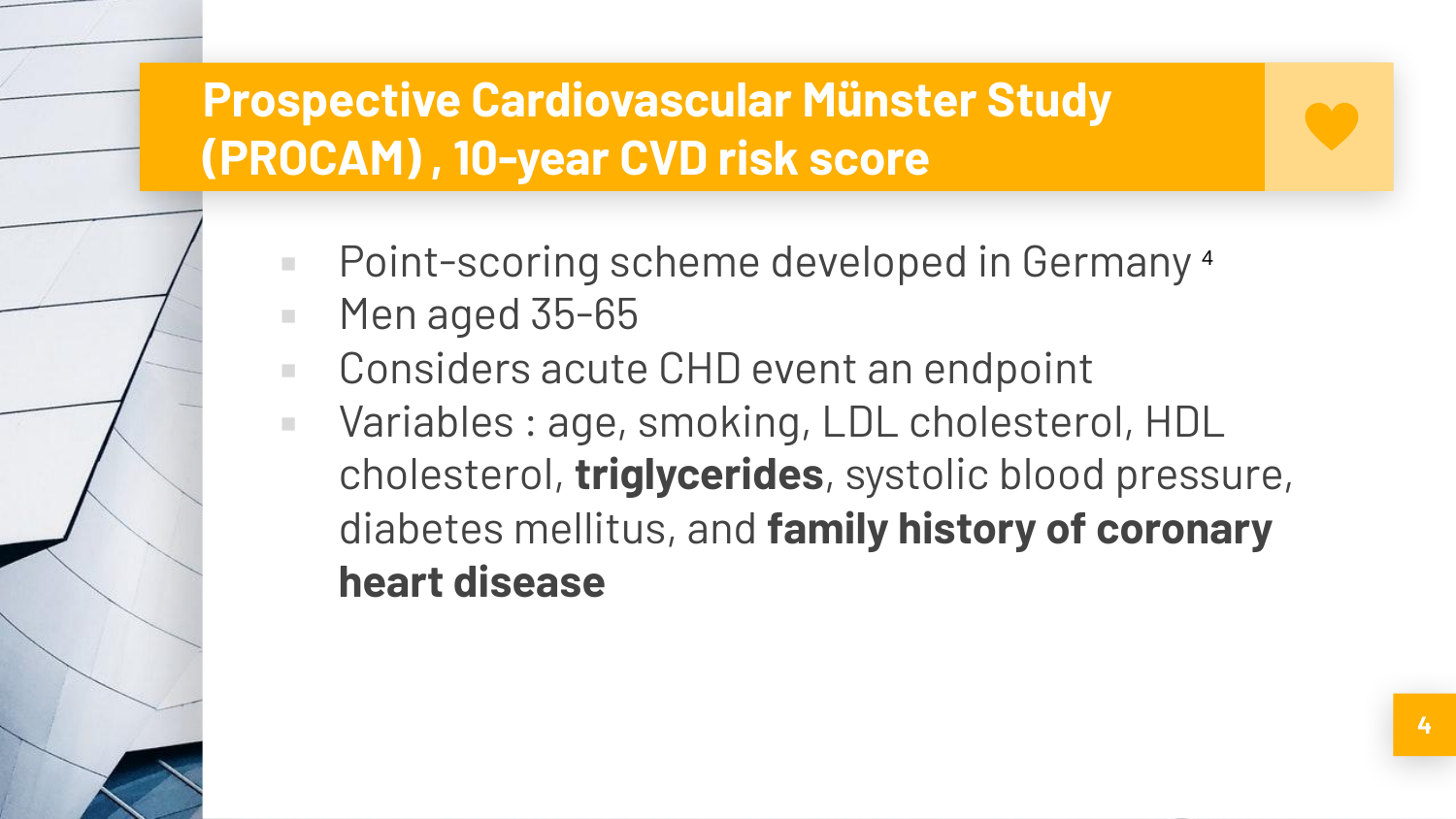

# Prospective Cardiovascular Münster Study (PROCAM) , 10-year CVD risk score

Point-scoring scheme developed in Germany 4
Men aged 35-65
Considers acute CHD event an endpoint
Variables : age, smoking, LDL cholesterol, HDL cholesterol, triglycerides, systolic blood pressure, diabetes mellitus, and family history of coronary heart disease

4